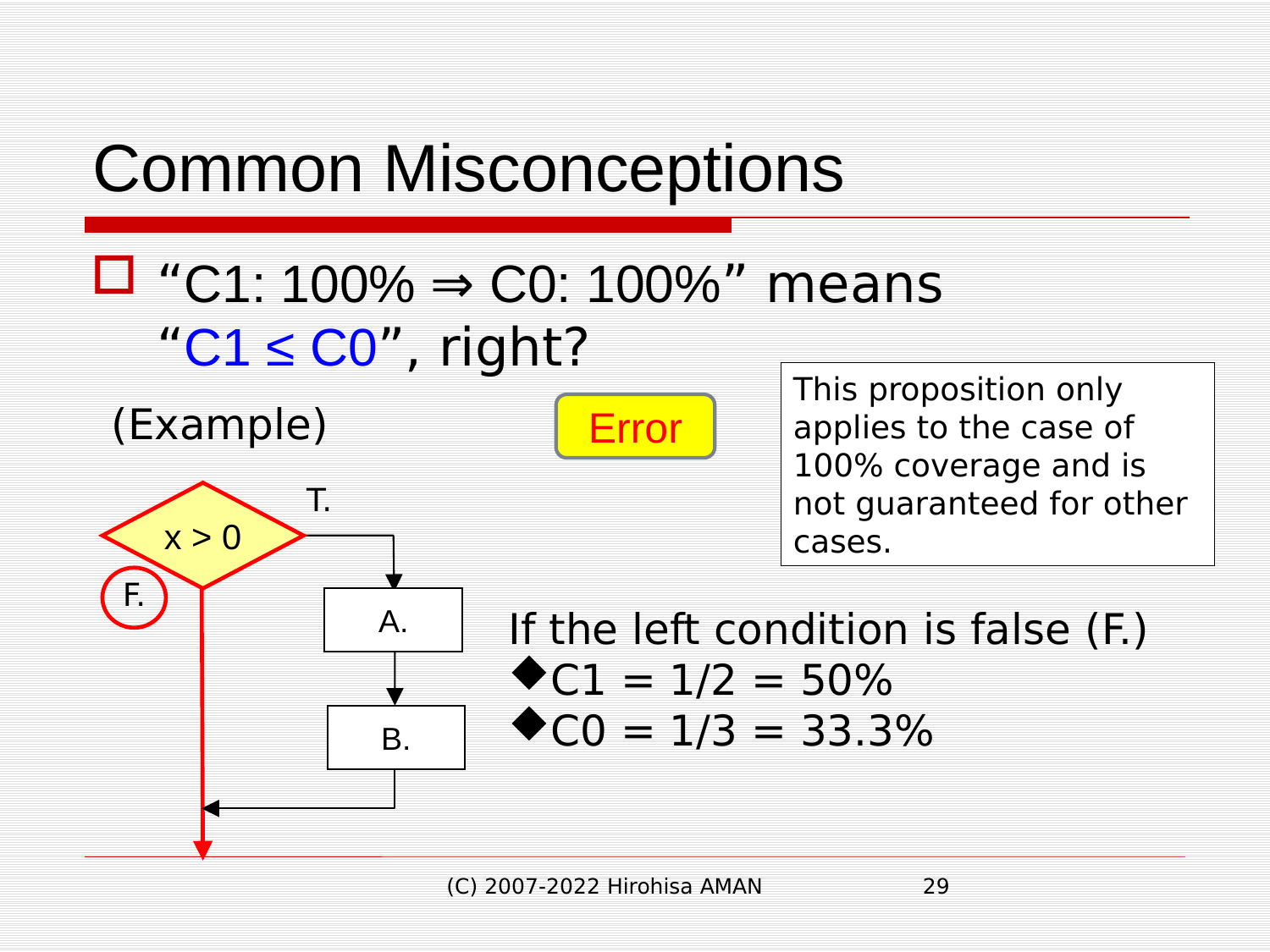

# Common Misconceptions
“C1: 100% ⇒ C0: 100%” means
“C1 ≤ C0”, right?

This proposition only applies to the case of 100% coverage and is not guaranteed for other cases.
(Example)
T.
x > 0

F.

A.
If the left condition is false (F.)
C1 = 1/2 = 50%
C0 = 1/3 = 33.3%

B.

Error
(C) 2007-2022 Hirohisa AMAN
29